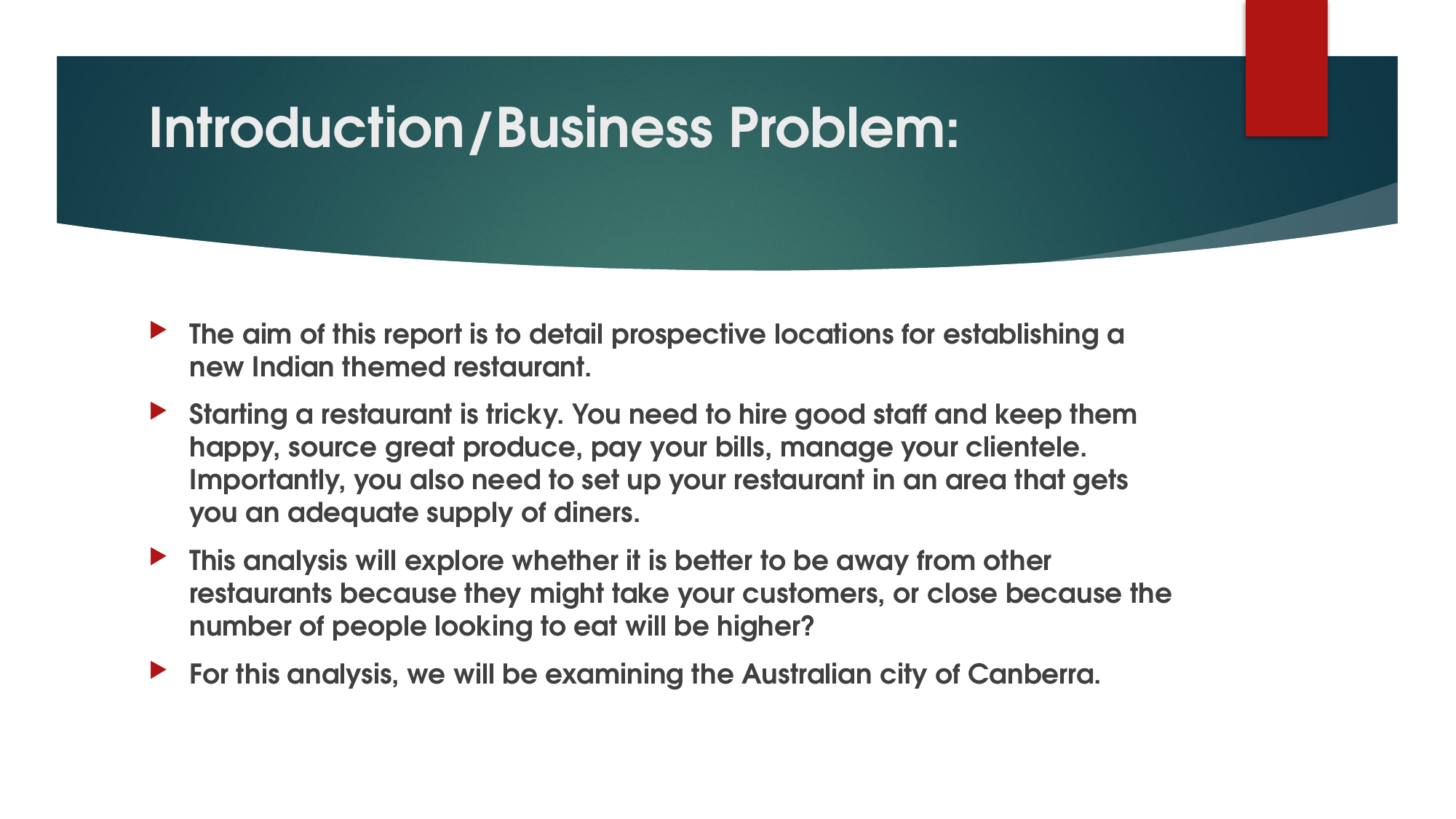

# Introduction/Business Problem:
The aim of this report is to detail prospective locations for establishing a new Indian themed restaurant.
Starting a restaurant is tricky. You need to hire good staff and keep them happy, source great produce, pay your bills, manage your clientele. Importantly, you also need to set up your restaurant in an area that gets you an adequate supply of diners.
This analysis will explore whether it is better to be away from other restaurants because they might take your customers, or close because the number of people looking to eat will be higher?
For this analysis, we will be examining the Australian city of Canberra.